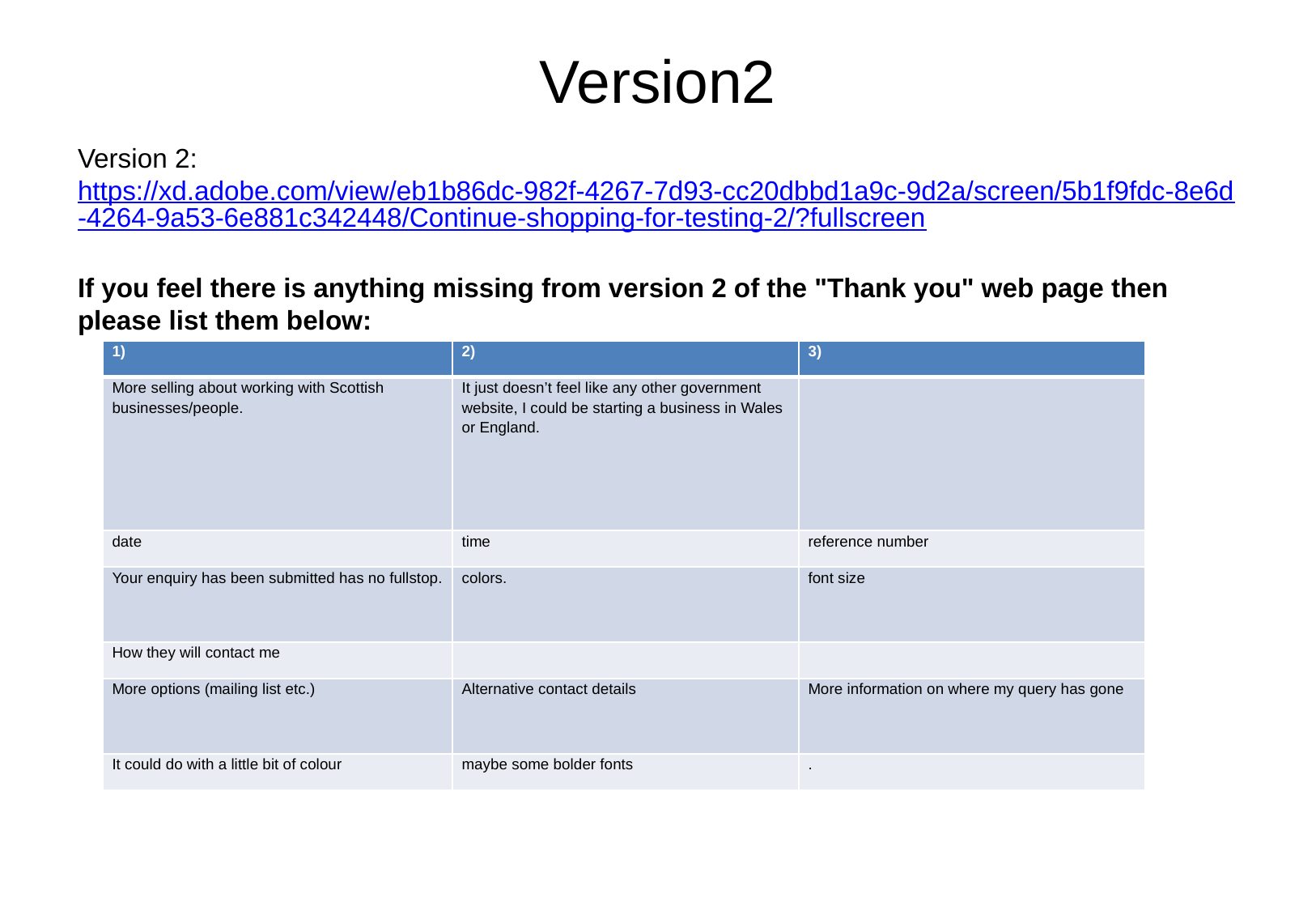

# Version2
Version 2: https://xd.adobe.com/view/eb1b86dc-982f-4267-7d93-cc20dbbd1a9c-9d2a/screen/5b1f9fdc-8e6d-4264-9a53-6e881c342448/Continue-shopping-for-testing-2/?fullscreen
If you feel there is anything missing from version 2 of the "Thank you" web page then please list them below:

| 1) | 2) | 3) |
| --- | --- | --- |
| More selling about working with Scottish businesses/people. | It just doesn’t feel like any other government website, I could be starting a business in Wales or England. |  |
| date | time | reference number |
| Your enquiry has been submitted has no fullstop. | colors. | font size |
| How they will contact me |  |  |
| More options (mailing list etc.) | Alternative contact details | More information on where my query has gone |
| It could do with a little bit of colour | maybe some bolder fonts | . |